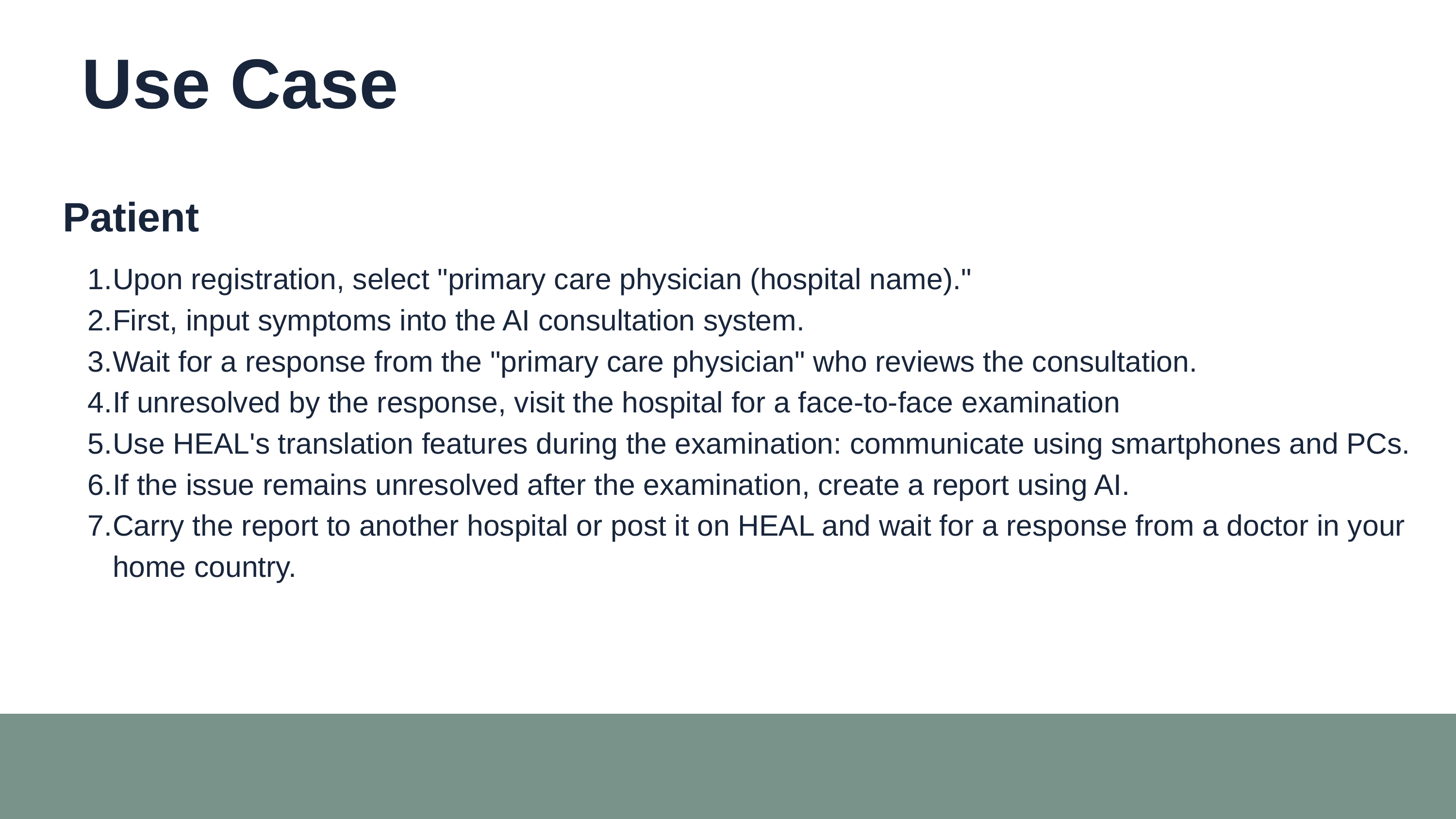

Use Case
Patient
Upon registration, select "primary care physician (hospital name)."
First, input symptoms into the AI consultation system.
Wait for a response from the "primary care physician" who reviews the consultation.
If unresolved by the response, visit the hospital for a face-to-face examination
Use HEAL's translation features during the examination: communicate using smartphones and PCs.
If the issue remains unresolved after the examination, create a report using AI.
Carry the report to another hospital or post it on HEAL and wait for a response from a doctor in your home country.